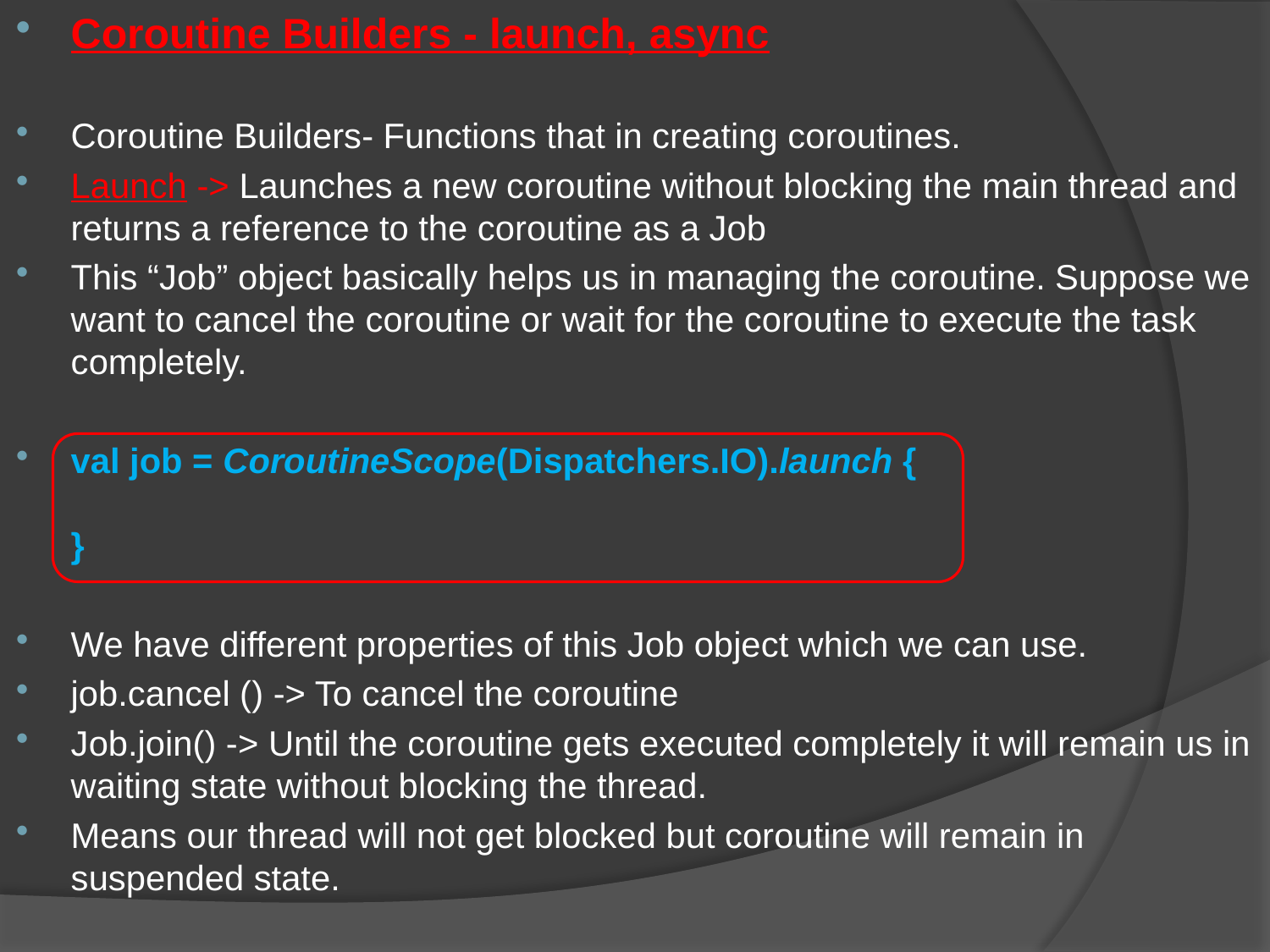

Coroutine Builders - launch, async

Coroutine Builders- Functions that in creating coroutines.
Launch -> Launches a new coroutine without blocking the main thread and returns a reference to the coroutine as a Job
This “Job” object basically helps us in managing the coroutine. Suppose we want to cancel the coroutine or wait for the coroutine to execute the task completely.

val job = CoroutineScope(Dispatchers.IO).launch {
}

We have different properties of this Job object which we can use.
job.cancel () -> To cancel the coroutine
Job.join() -> Until the coroutine gets executed completely it will remain us in waiting state without blocking the thread.
Means our thread will not get blocked but coroutine will remain in suspended state.